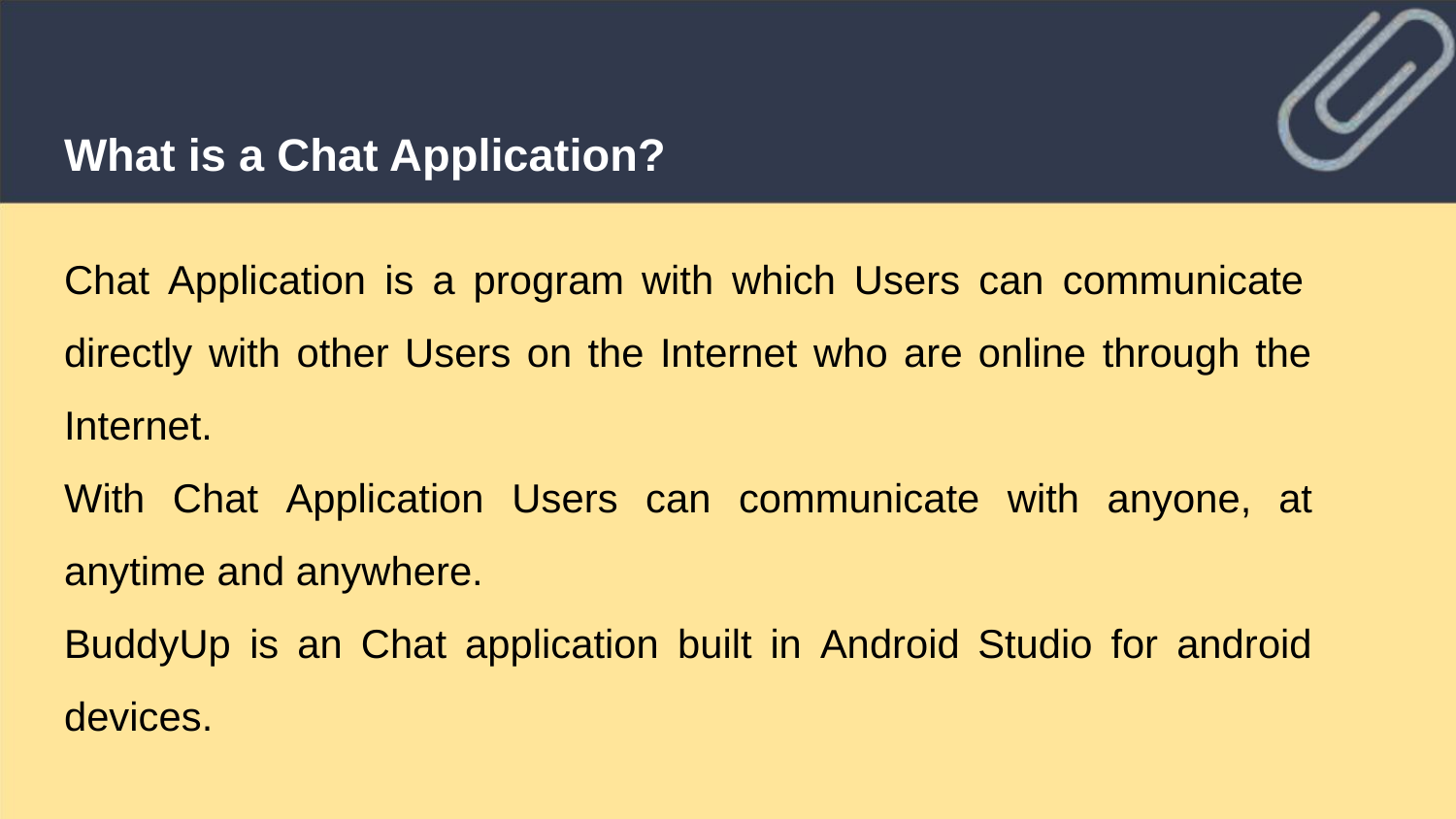

What is a Chat Application?
Chat Application is a program with which Users can communicate
directly with other Users on the Internet who are online through the
Internet.
With Chat Application Users can communicate with anyone, at
anytime and anywhere.
BuddyUp is an Chat application built in Android Studio for android
devices.